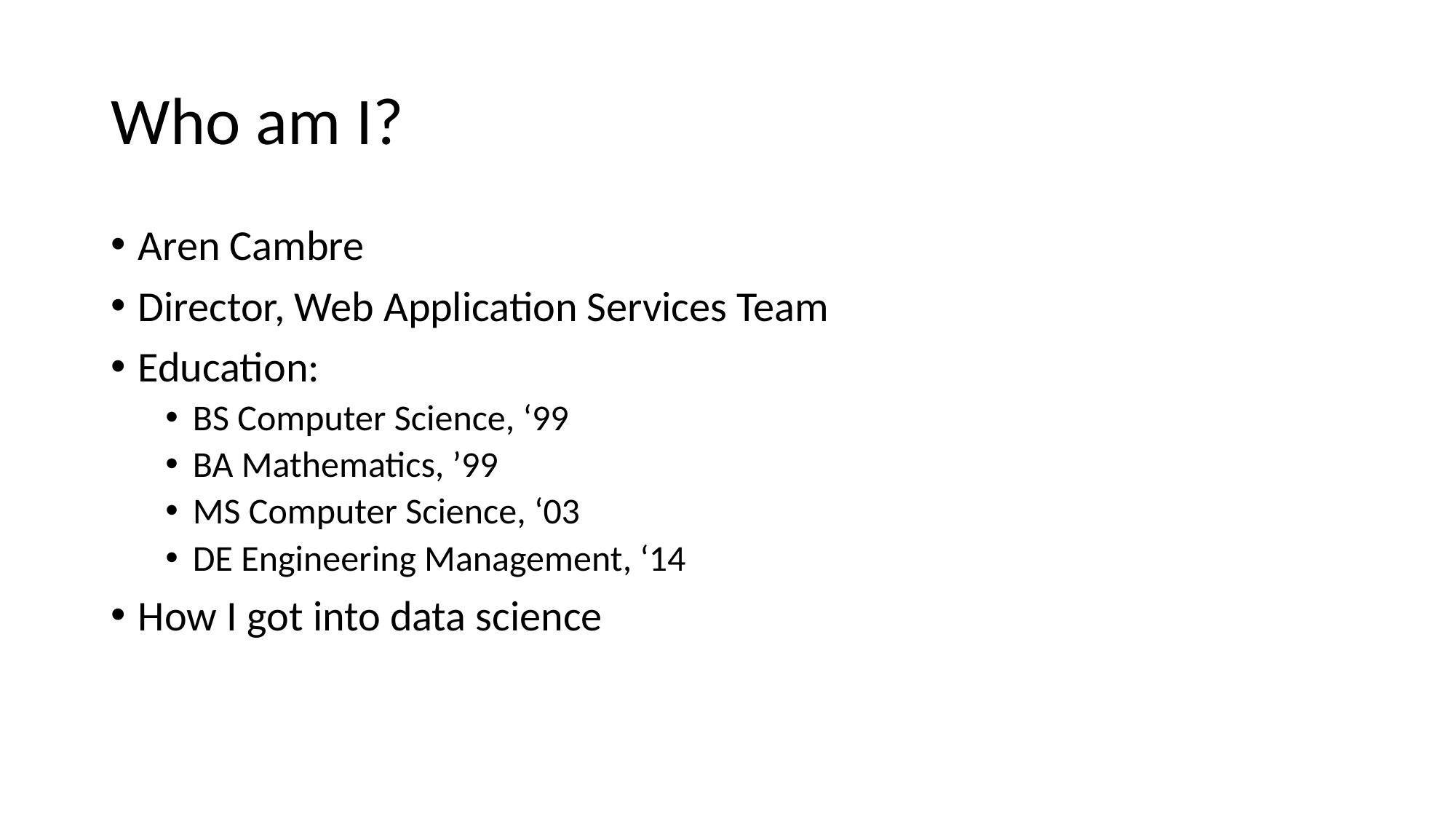

# Who am I?
Aren Cambre
Director, Web Application Services Team
Education:
BS Computer Science, ‘99
BA Mathematics, ’99
MS Computer Science, ‘03
DE Engineering Management, ‘14
How I got into data science